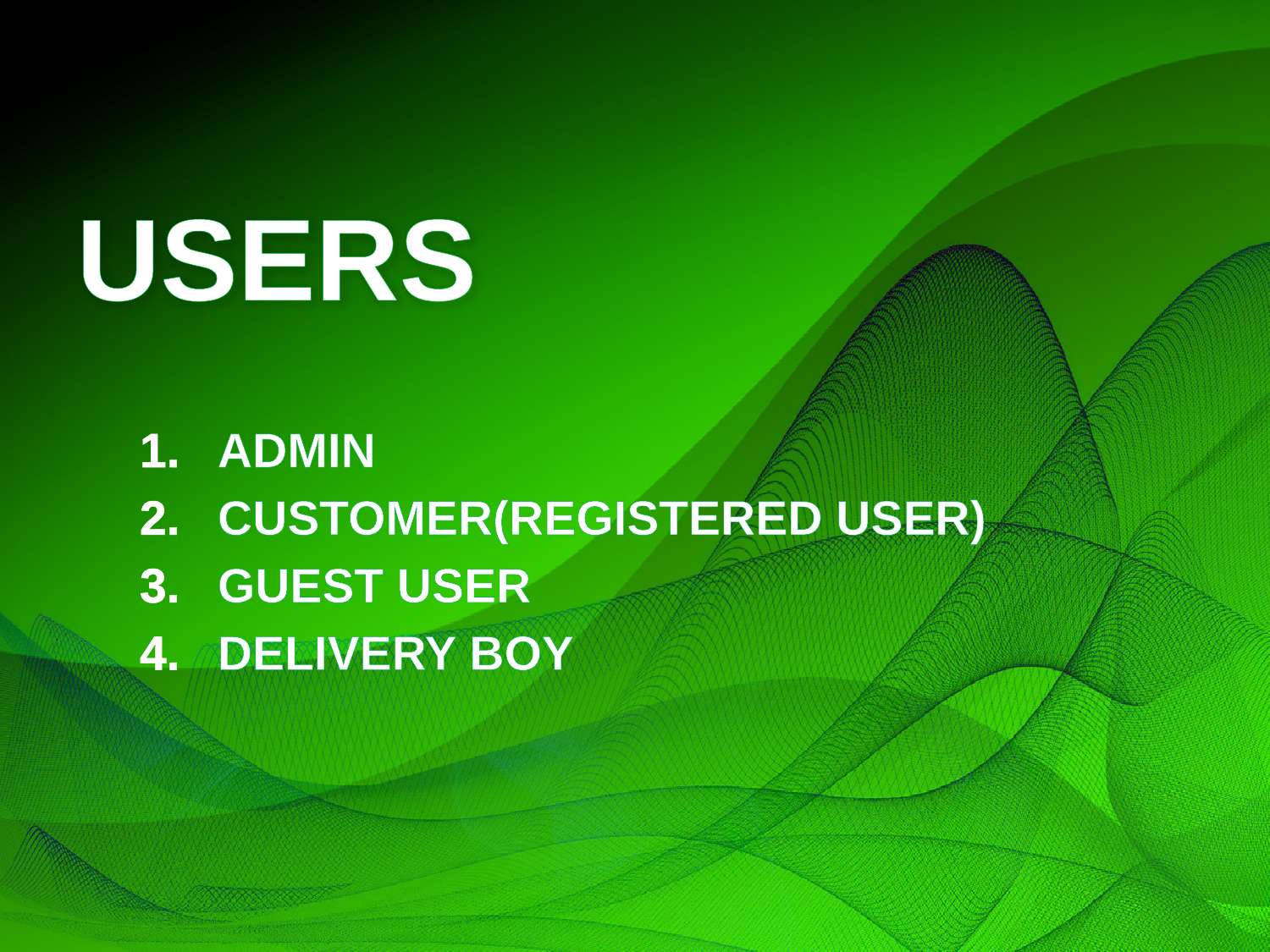

# Users
Admin
Customer(Registered User)
Guest User
Delivery boy